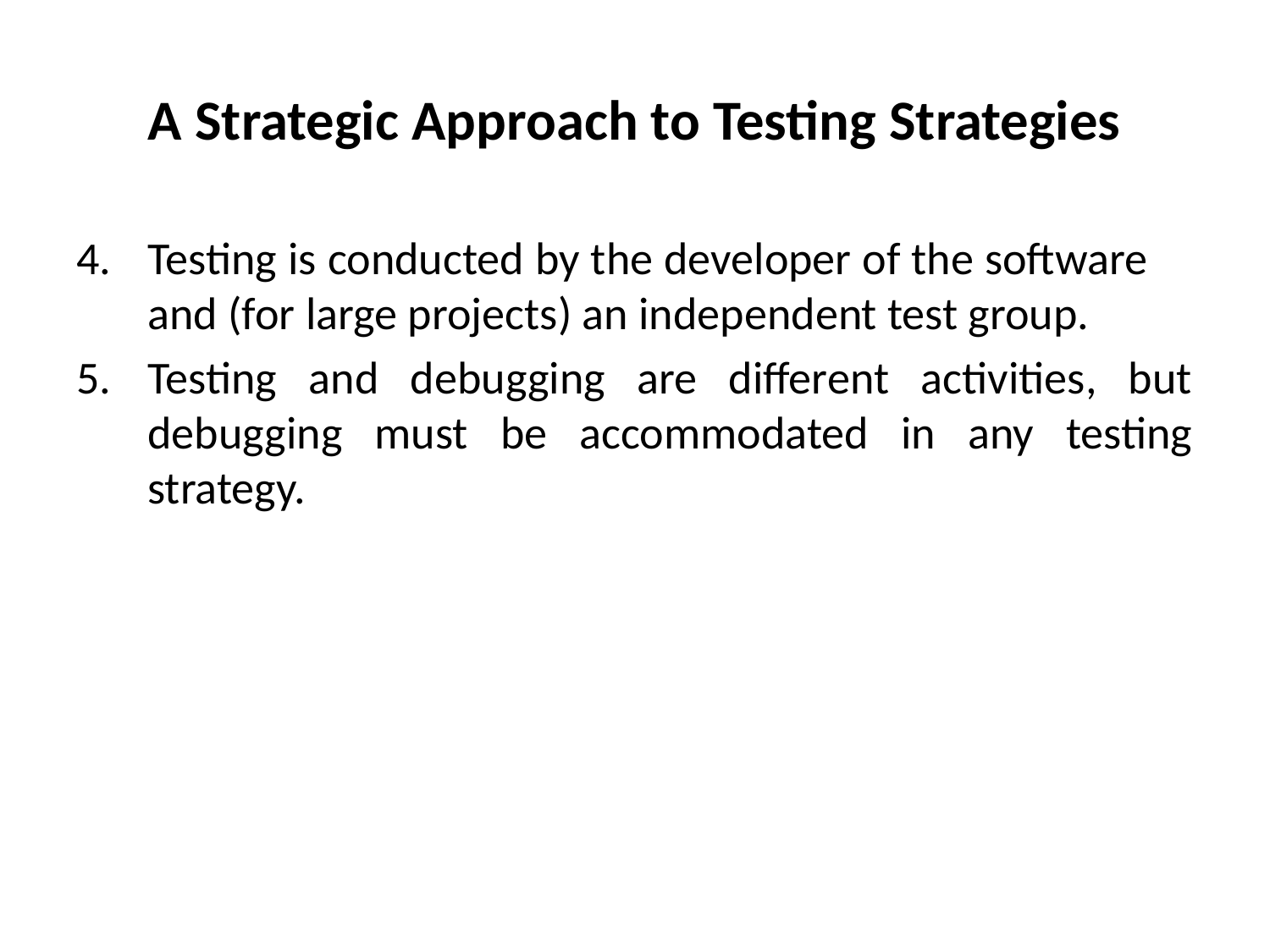

# A Strategic Approach to Testing Strategies
Testing is conducted by the developer of the software     and (for large projects) an independent test group.
Testing and debugging are different activities, but debugging must be accommodated in any testing strategy.